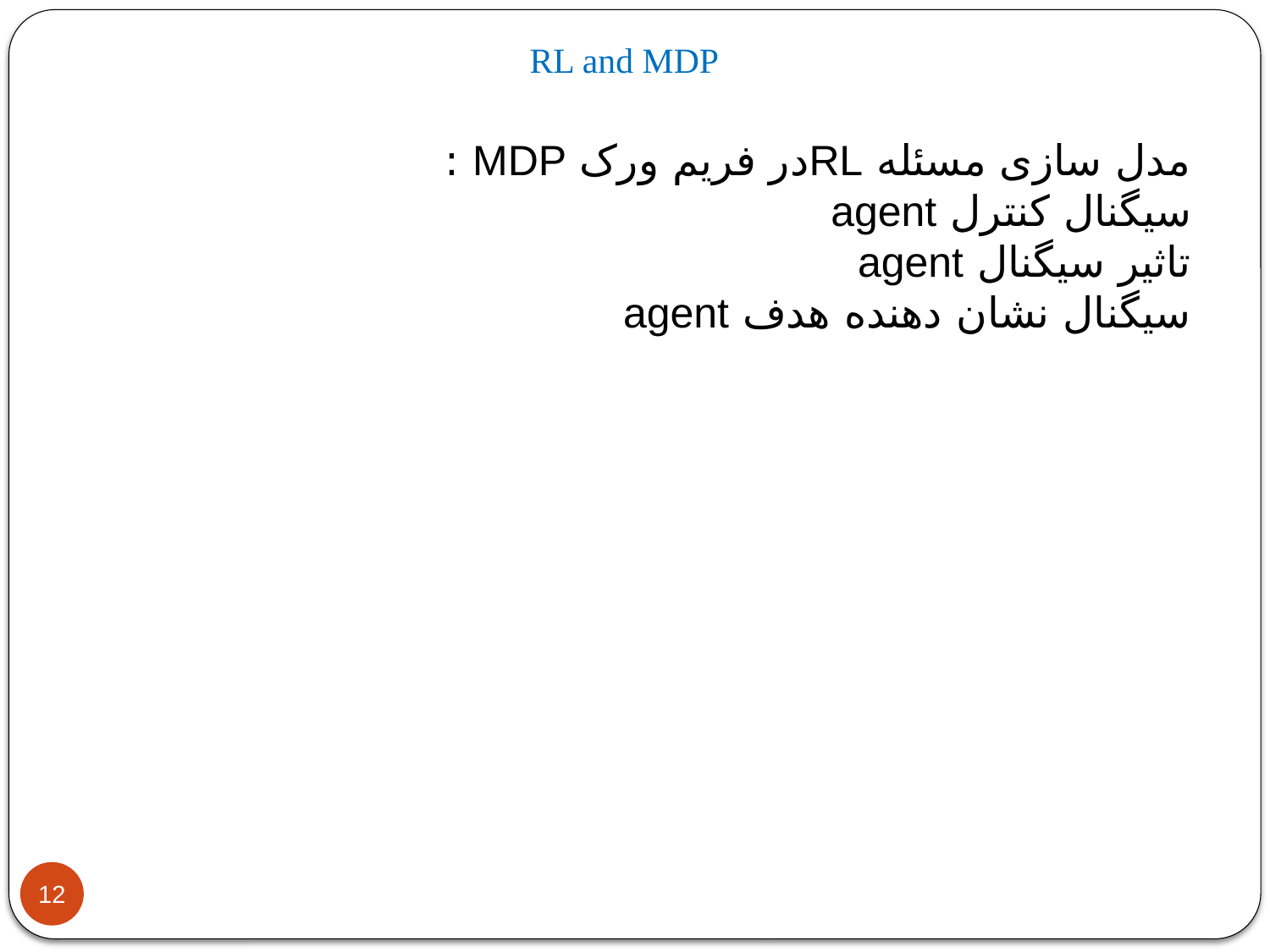

RL and MDP

مدل سازی مسئله RLدر فریم ورک MDP :
سیگنال کنترل agent
تاثیر سیگنال agent
سیگنال نشان دهنده هدف agent

12